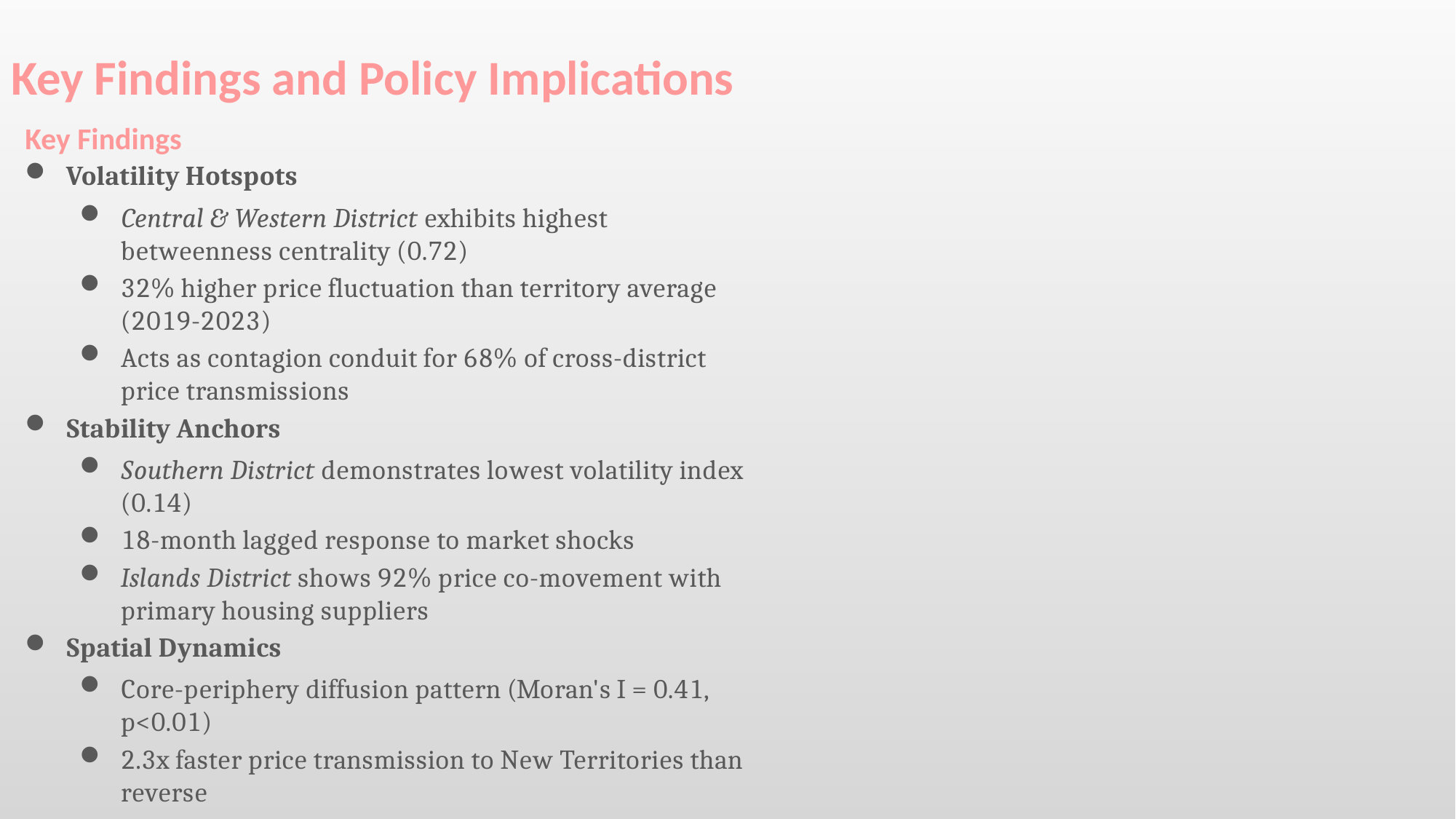

# Key Findings and Policy Implications
Key Findings
Volatility Hotspots
Central & Western District exhibits highest betweenness centrality (0.72)
32% higher price fluctuation than territory average (2019-2023)
Acts as contagion conduit for 68% of cross-district price transmissions
Stability Anchors
Southern District demonstrates lowest volatility index (0.14)
18-month lagged response to market shocks
Islands District shows 92% price co-movement with primary housing suppliers
Spatial Dynamics
Core-periphery diffusion pattern (Moran's I = 0.41, p<0.01)
2.3x faster price transmission to New Territories than reverse